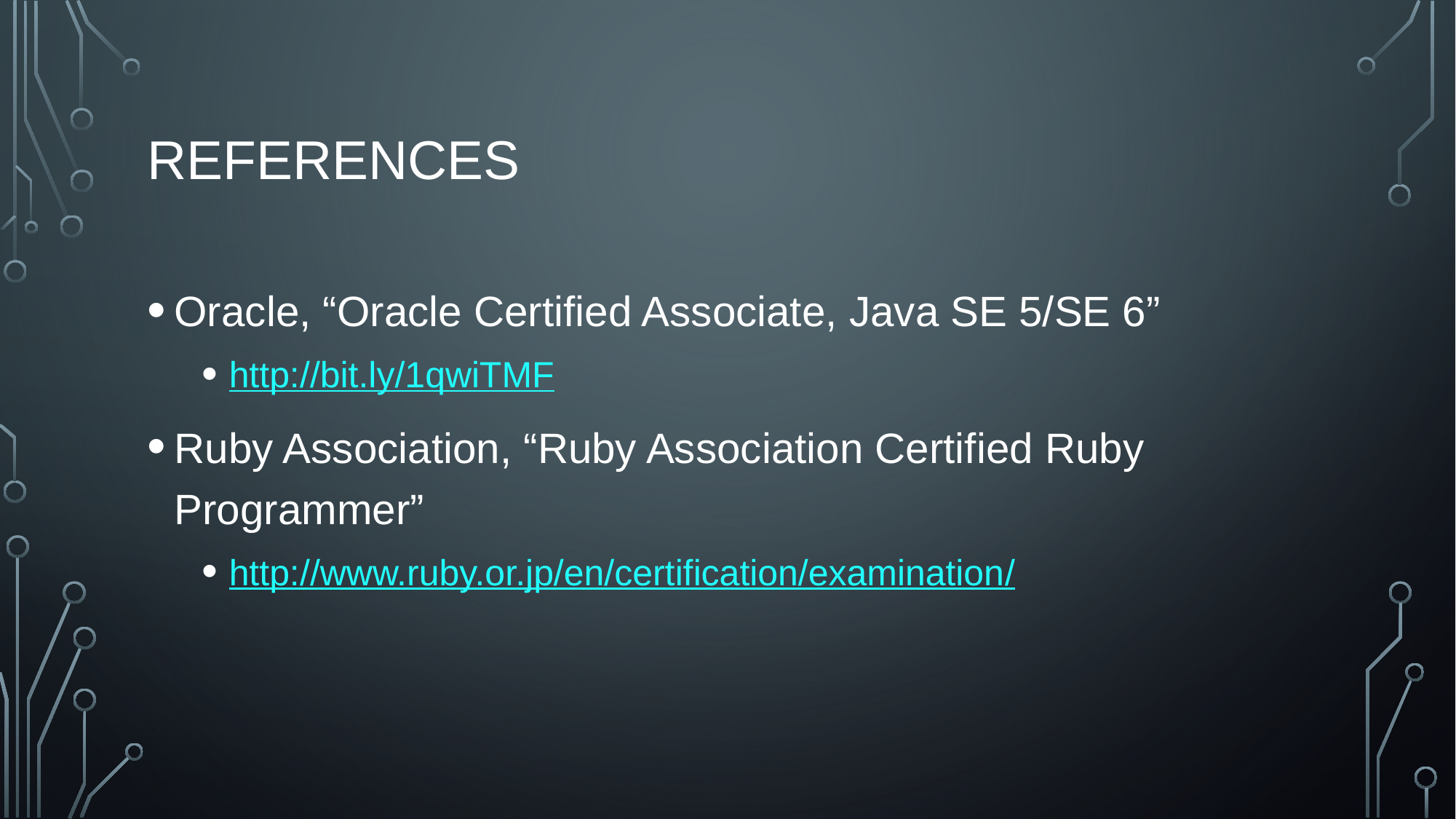

# References
Oracle, “Oracle Certified Associate, Java SE 5/SE 6”
http://bit.ly/1qwiTMF
Ruby Association, “Ruby Association Certified Ruby Programmer”
http://www.ruby.or.jp/en/certification/examination/